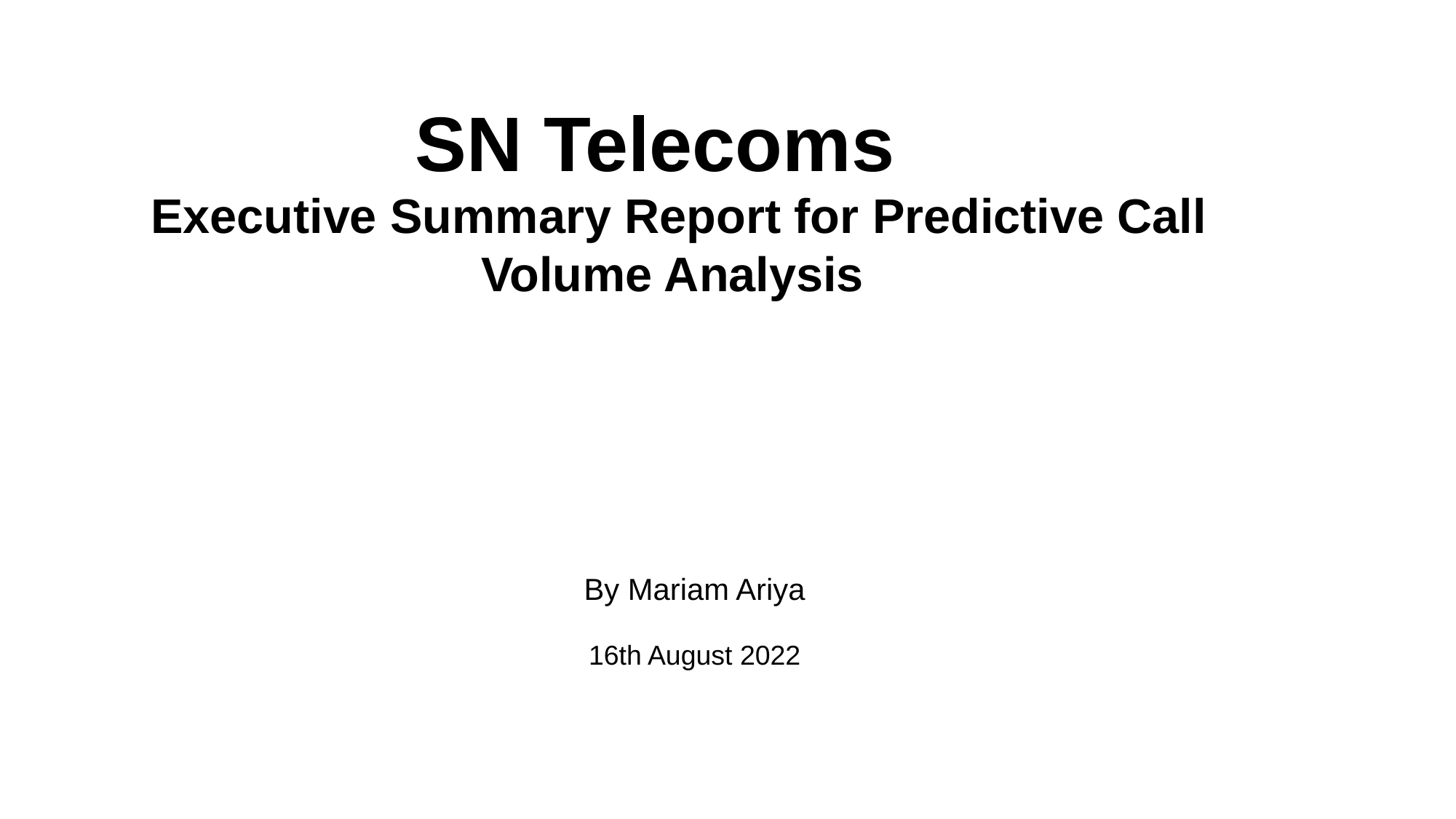

SN Telecoms
Executive Summary Report for Predictive Call Volume Analysis
By Mariam Ariya
16th August 2022